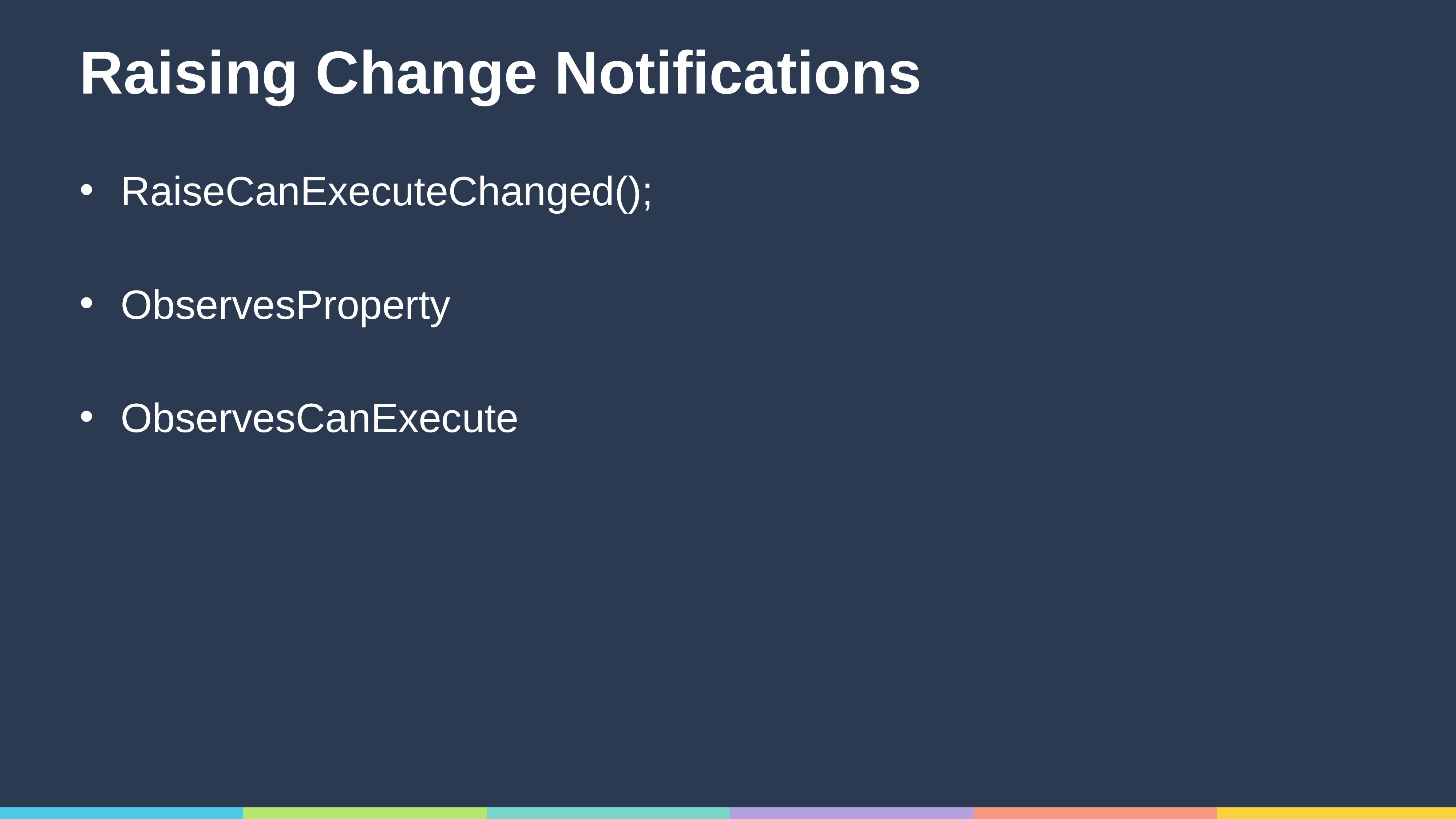

# Raising Change Notifications
RaiseCanExecuteChanged();

ObservesProperty

ObservesCanExecute